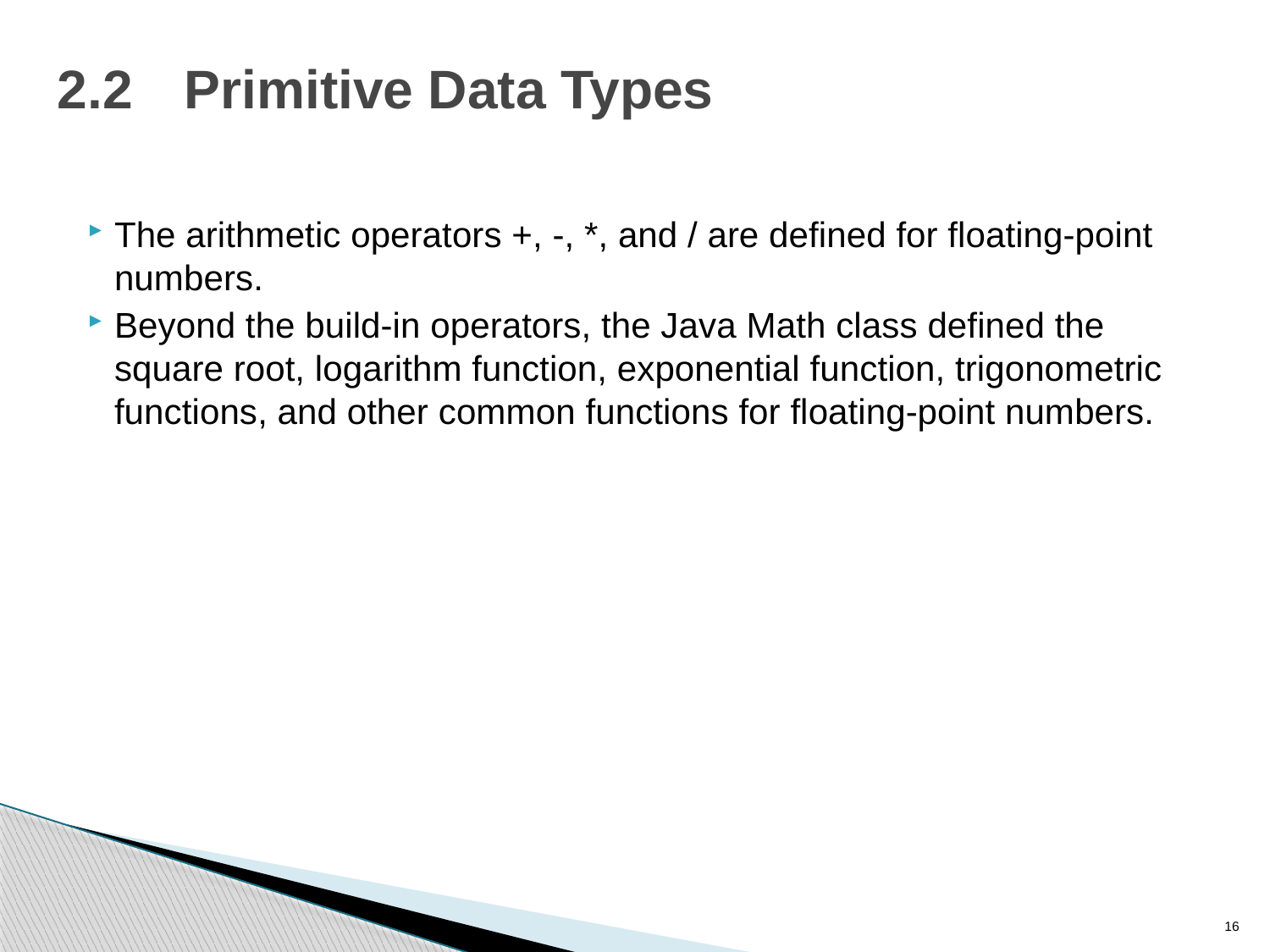

# 2.2	Primitive Data Types
The arithmetic operators +, -, *, and / are defined for floating-point numbers.
Beyond the build-in operators, the Java Math class defined the square root, logarithm function, exponential function, trigonometric functions, and other common functions for floating-point numbers.

16